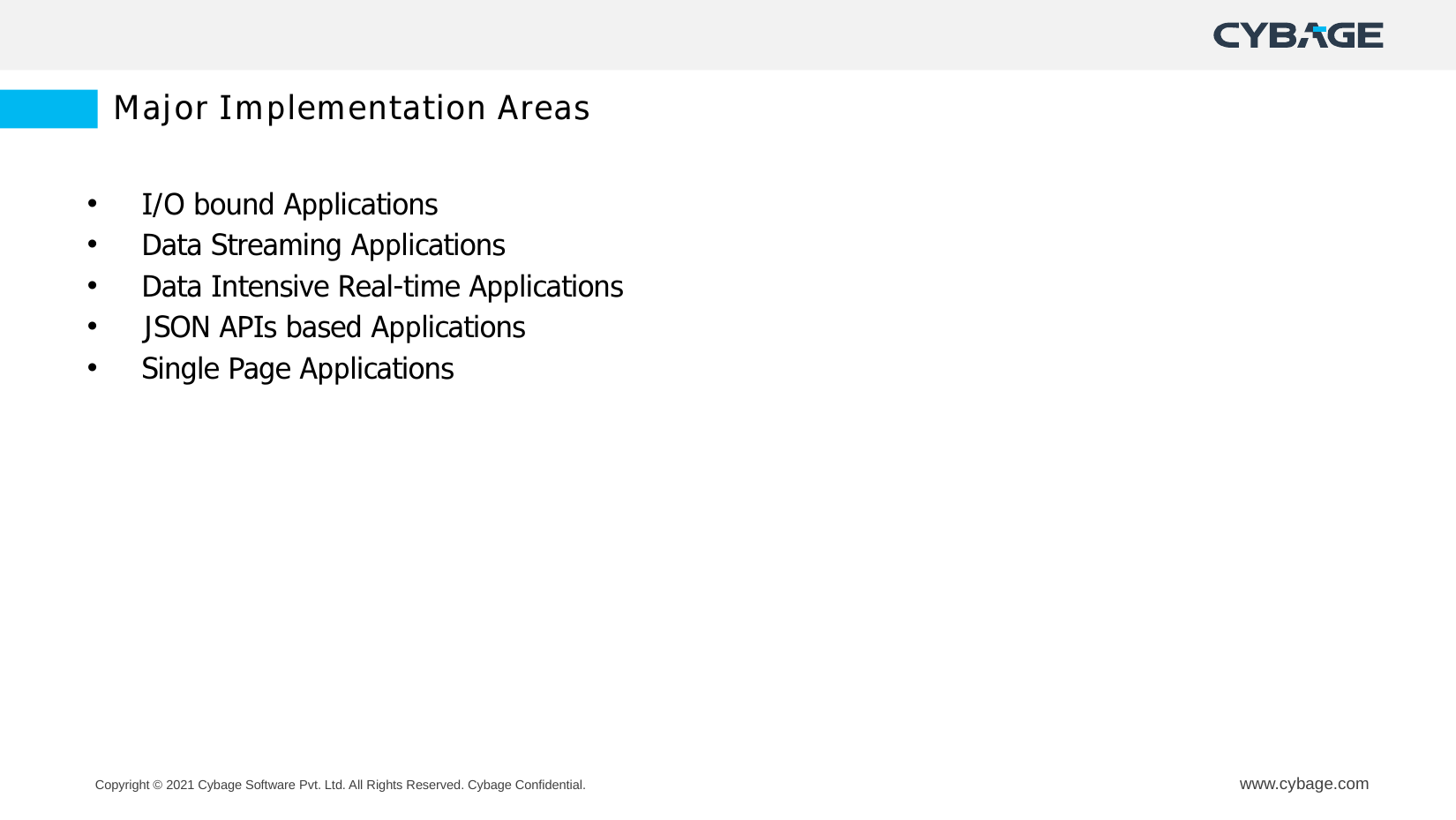

# Major Implementation Areas
I/O bound Applications
Data Streaming Applications
Data Intensive Real-time Applications
JSON APIs based Applications
Single Page Applications